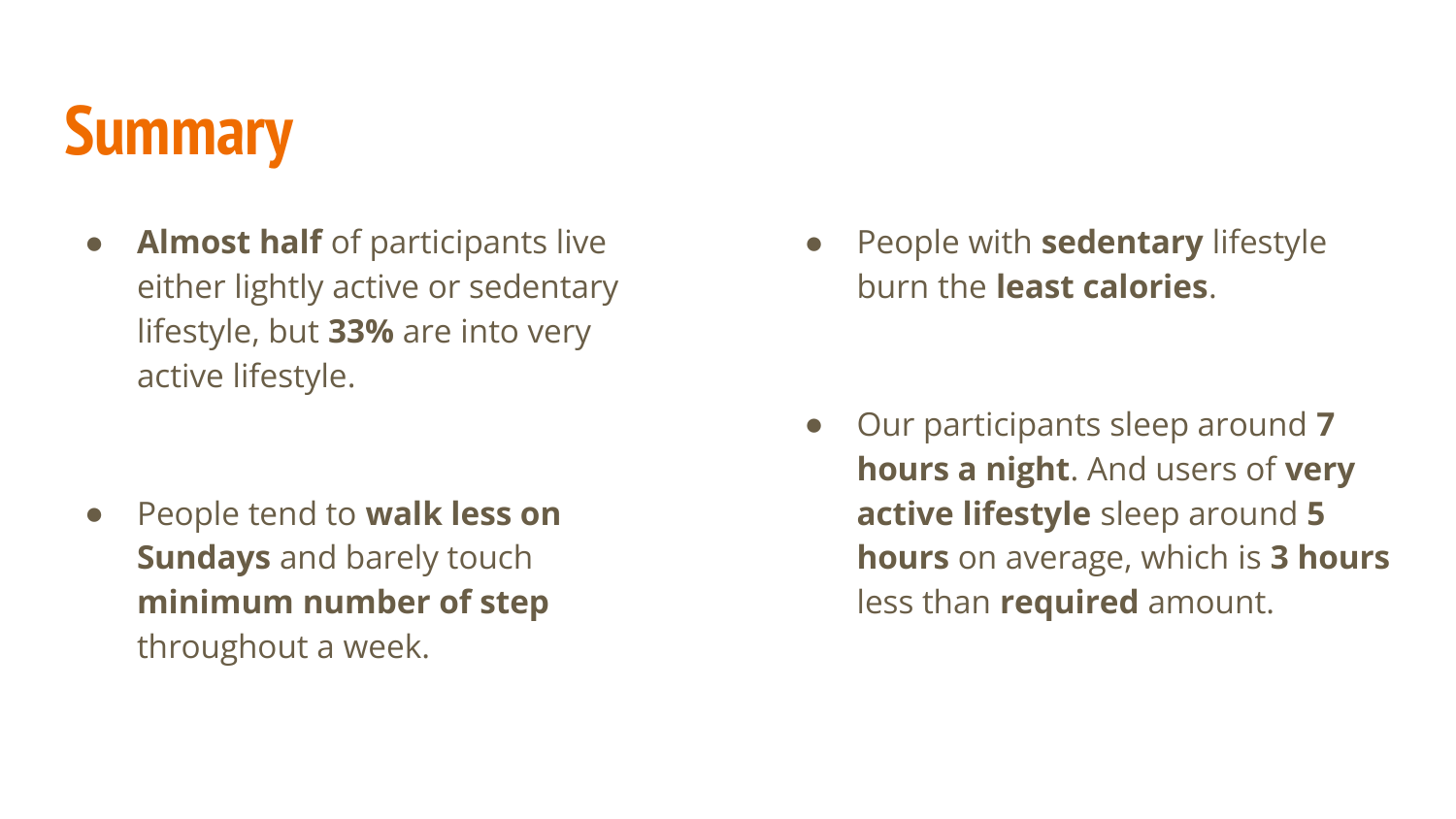

# Summary
Almost half of participants live either lightly active or sedentary lifestyle, but 33% are into very active lifestyle.

People tend to walk less on Sundays and barely touch minimum number of step throughout a week.
People with sedentary lifestyle burn the least calories.

Our participants sleep around 7 hours a night. And users of very active lifestyle sleep around 5 hours on average, which is 3 hours less than required amount.